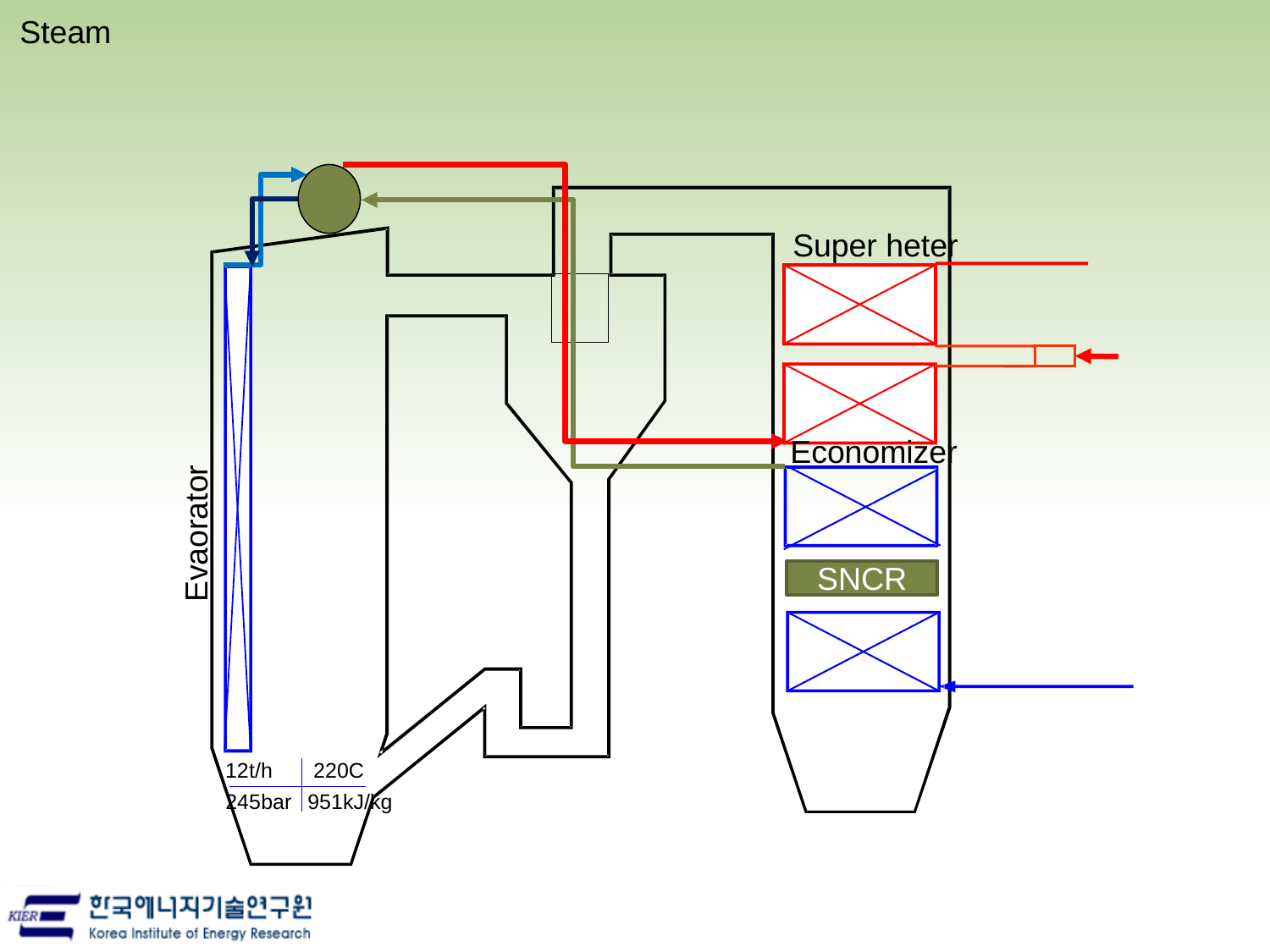

Steam

Super heter

Economizer

Evaorator
SNCR

220C
12t/h

951kJ/kg
245bar